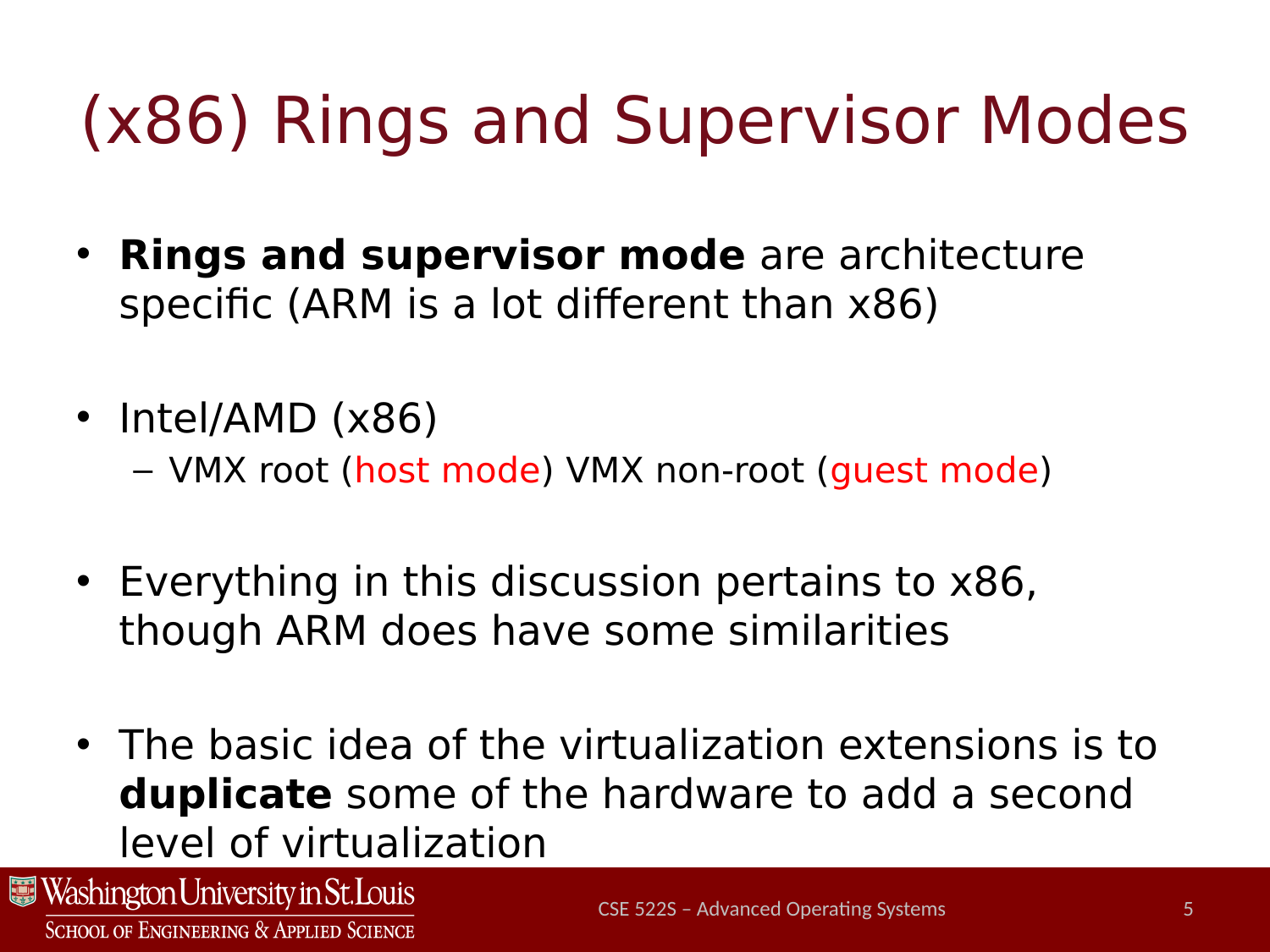

# (x86) Rings and Supervisor Modes
Rings and supervisor mode are architecture specific (ARM is a lot different than x86)

Intel/AMD (x86)
VMX root (host mode) VMX non-root (guest mode)

Everything in this discussion pertains to x86, though ARM does have some similarities

The basic idea of the virtualization extensions is to duplicate some of the hardware to add a second level of virtualization
CSE 522S – Advanced Operating Systems
5